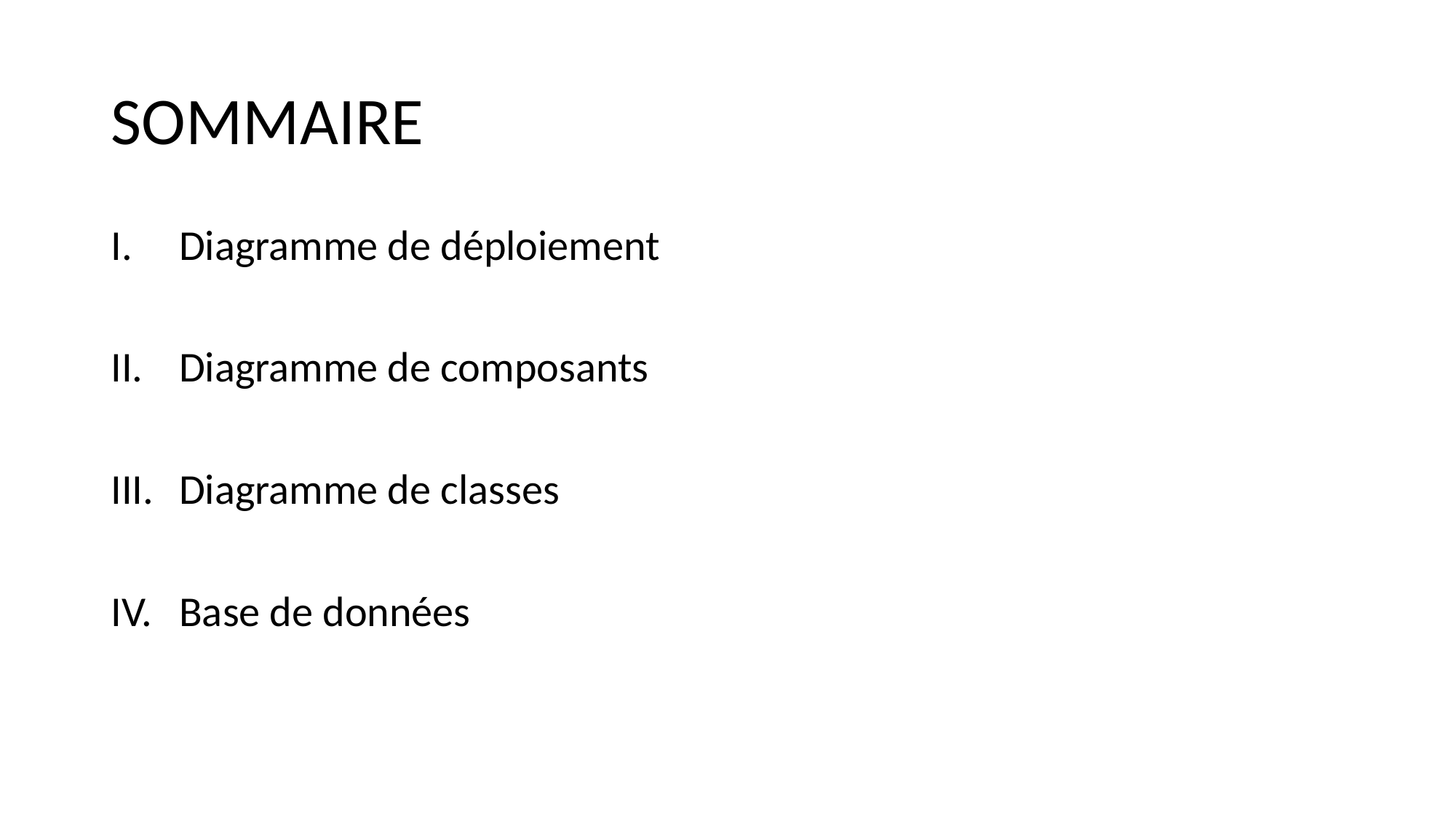

# SOMMAIRE
Diagramme de déploiement

Diagramme de composants

Diagramme de classes

Base de données